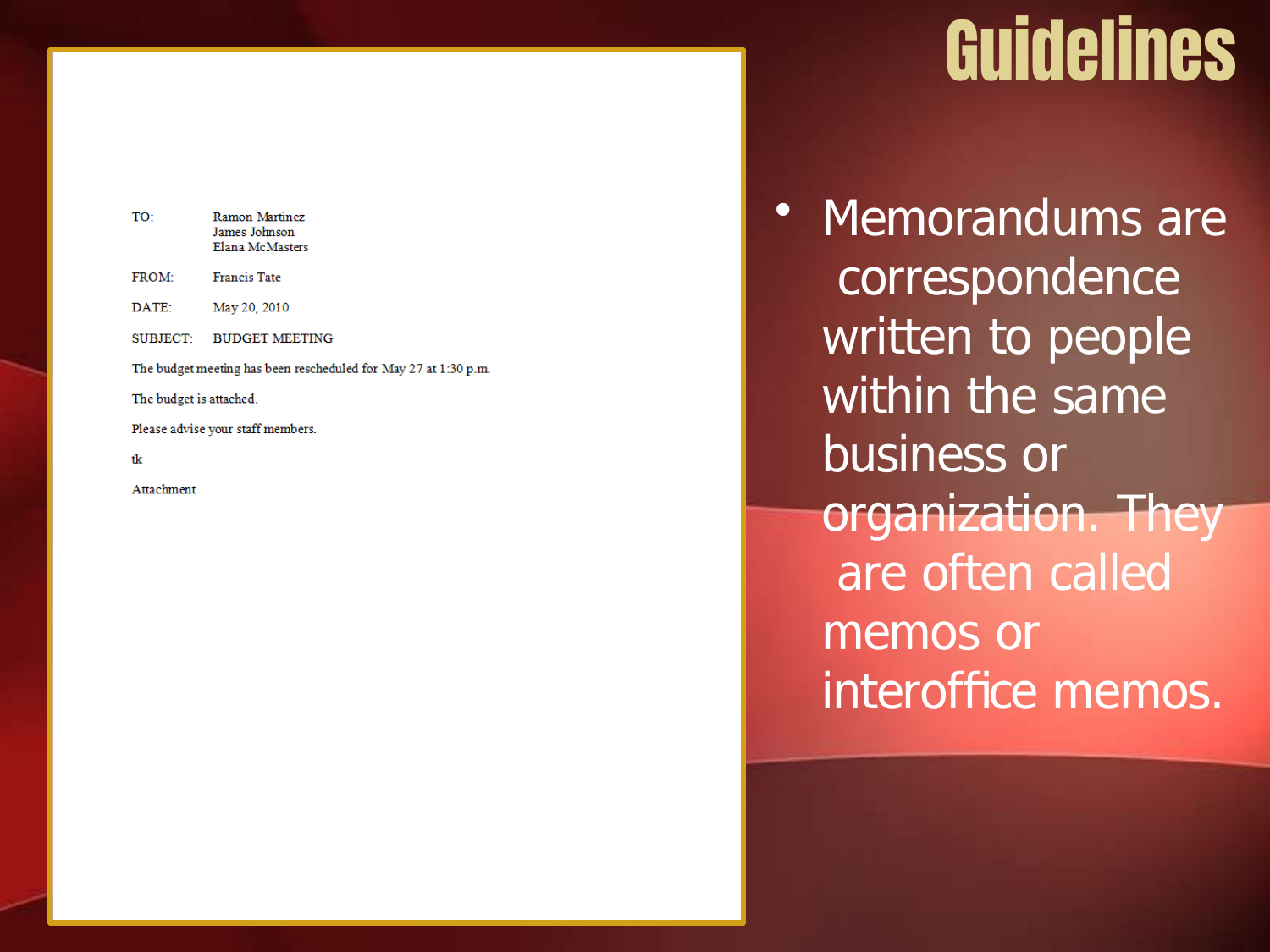

# Guidelines

Memorandums are  correspondence  written to people  within the same  business or  organization. They  are often called  memos or  interoffice memos.